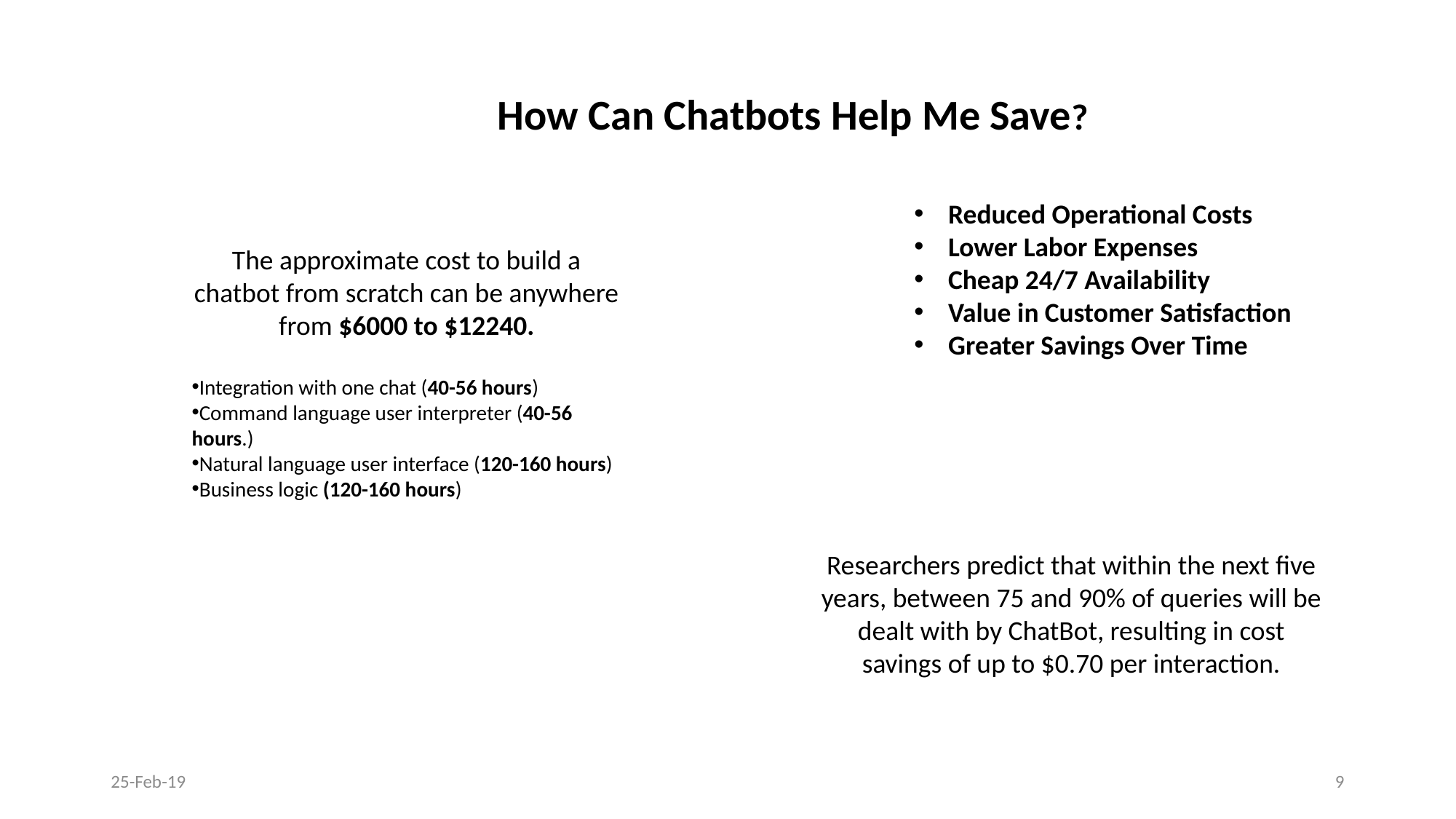

How Can Chatbots Help Me Save?
Reduced Operational Costs
Lower Labor Expenses
Cheap 24/7 Availability
Value in Customer Satisfaction
Greater Savings Over Time

The approximate cost to build a chatbot from scratch can be anywhere from $6000 to $12240.

Integration with one chat (40-56 hours)
Command language user interpreter (40-56 hours.)
Natural language user interface (120-160 hours)
Business logic (120-160 hours)

Researchers predict that within the next five years, between 75 and 90% of queries will be dealt with by ChatBot, resulting in cost savings of up to $0.70 per interaction.
25-Feb-19
9